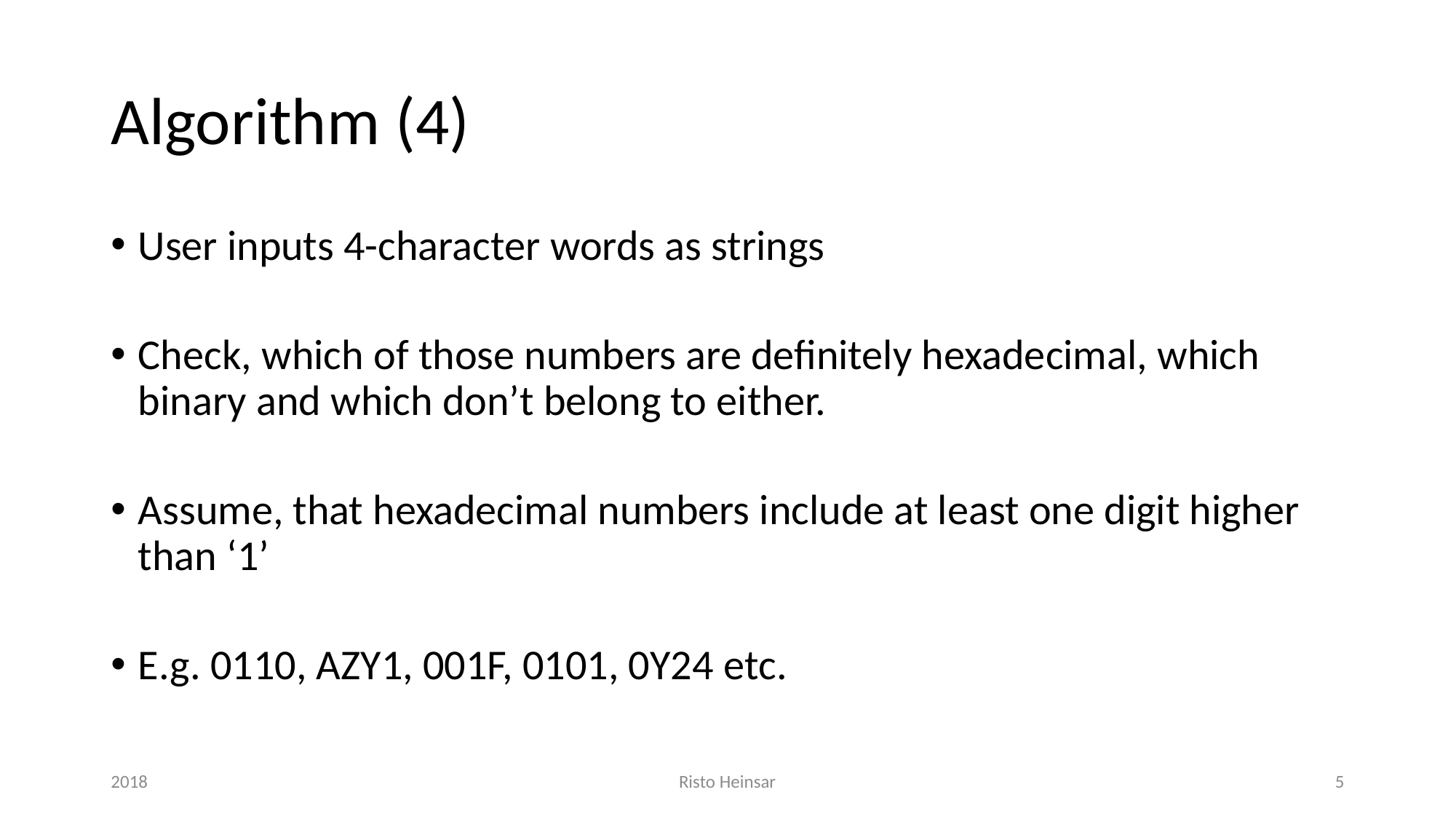

# Algorithm (4)
User inputs 4-character words as strings
Check, which of those numbers are definitely hexadecimal, which binary and which don’t belong to either.
Assume, that hexadecimal numbers include at least one digit higher than ‘1’
E.g. 0110, AZY1, 001F, 0101, 0Y24 etc.

2018
Risto Heinsar
5